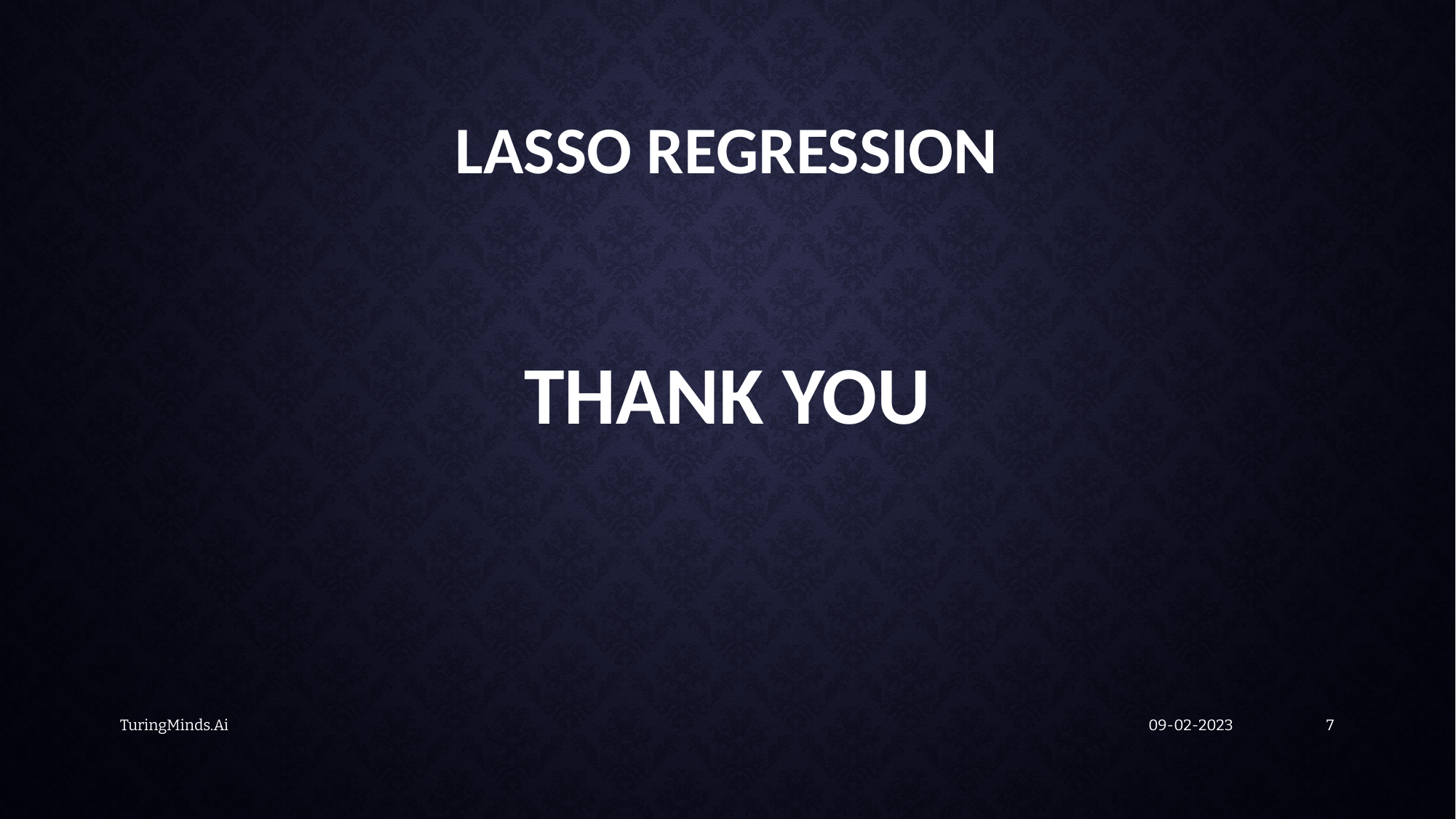

# LASSO REGRESSION
THANK YOU
TuringMinds.Ai
09-02-2023
7